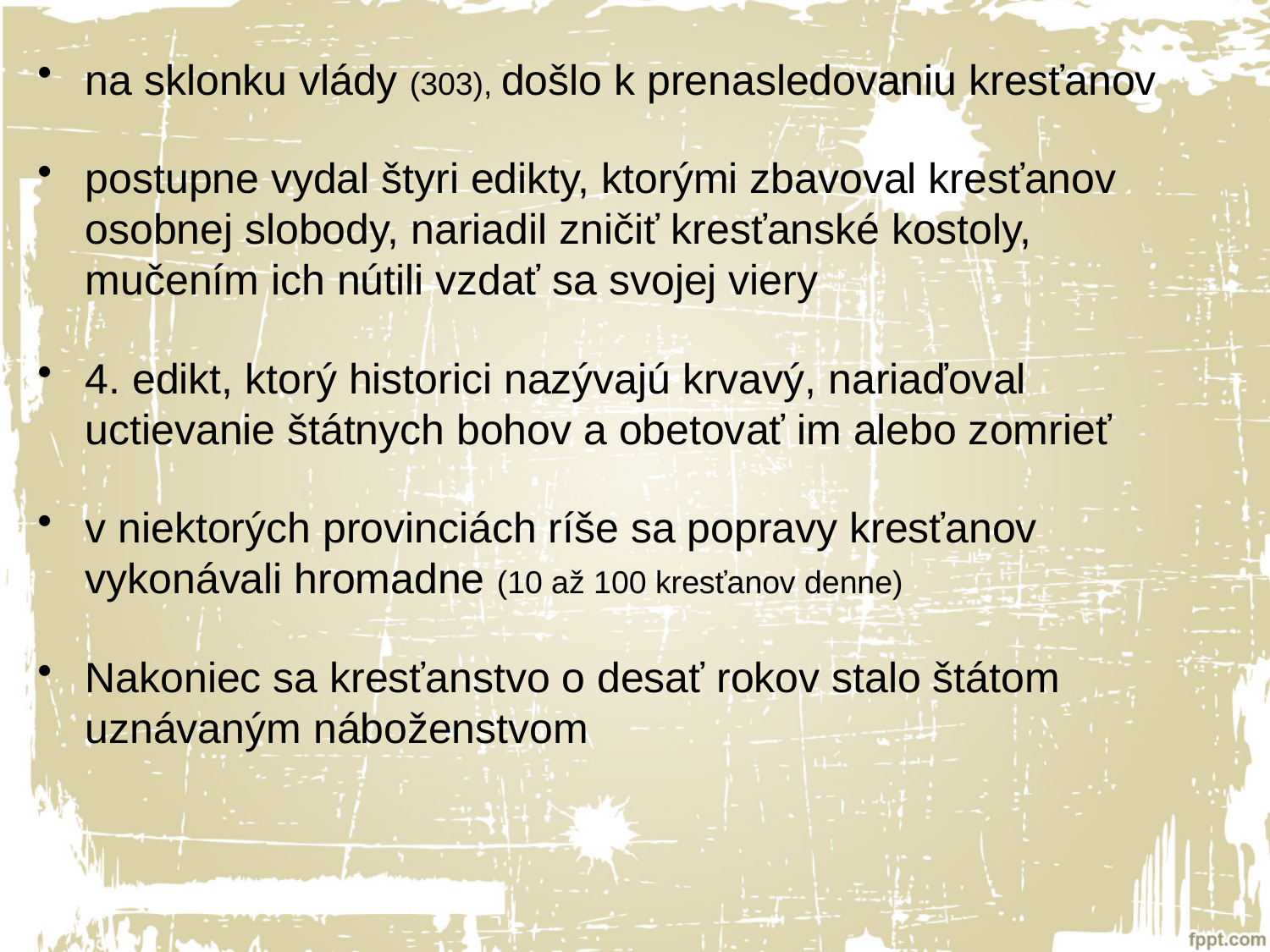

na sklonku vlády (303), došlo k prenasledovaniu kresťanov

postupne vydal štyri edikty, ktorými zbavoval kresťanov osobnej slobody, nariadil zničiť kresťanské kostoly, mučením ich nútili vzdať sa svojej viery

4. edikt, ktorý historici nazývajú krvavý, nariaďoval uctievanie štátnych bohov a obetovať im alebo zomrieť

v niektorých provinciách ríše sa popravy kresťanov vykonávali hromadne (10 až 100 kresťanov denne)

Nakoniec sa kresťanstvo o desať rokov stalo štátom uznávaným náboženstvom